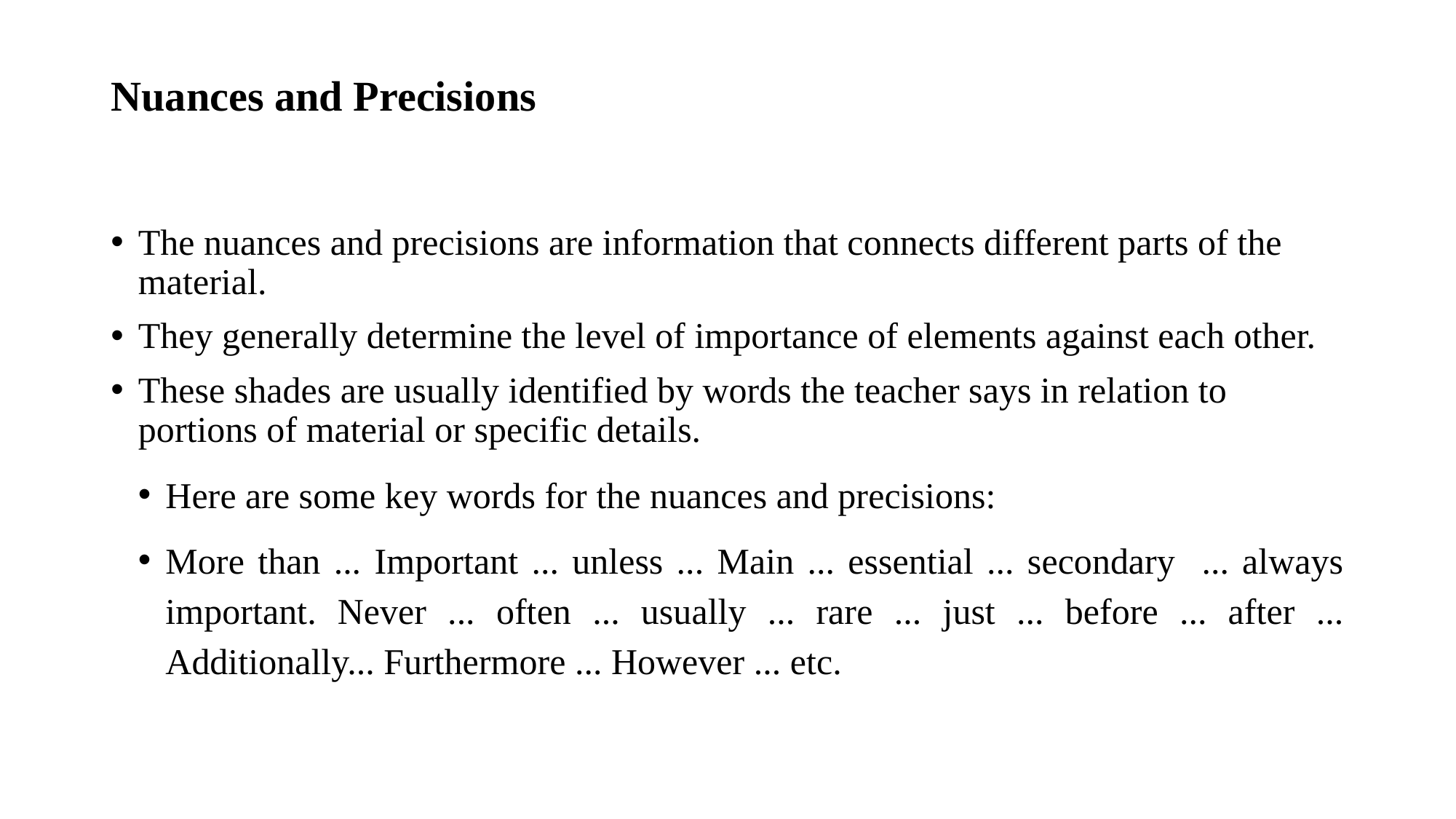

# Nuances and Precisions
The nuances and precisions are information that connects different parts of the material.
They generally determine the level of importance of elements against each other.
These shades are usually identified by words the teacher says in relation to portions of material or specific details.
Here are some key words for the nuances and precisions:
More than ... Important ... unless ... Main ... essential ... secondary  ... always important. Never ... often ... usually ... rare ... just ... before ... after ... Additionally... Furthermore ... However ... etc.